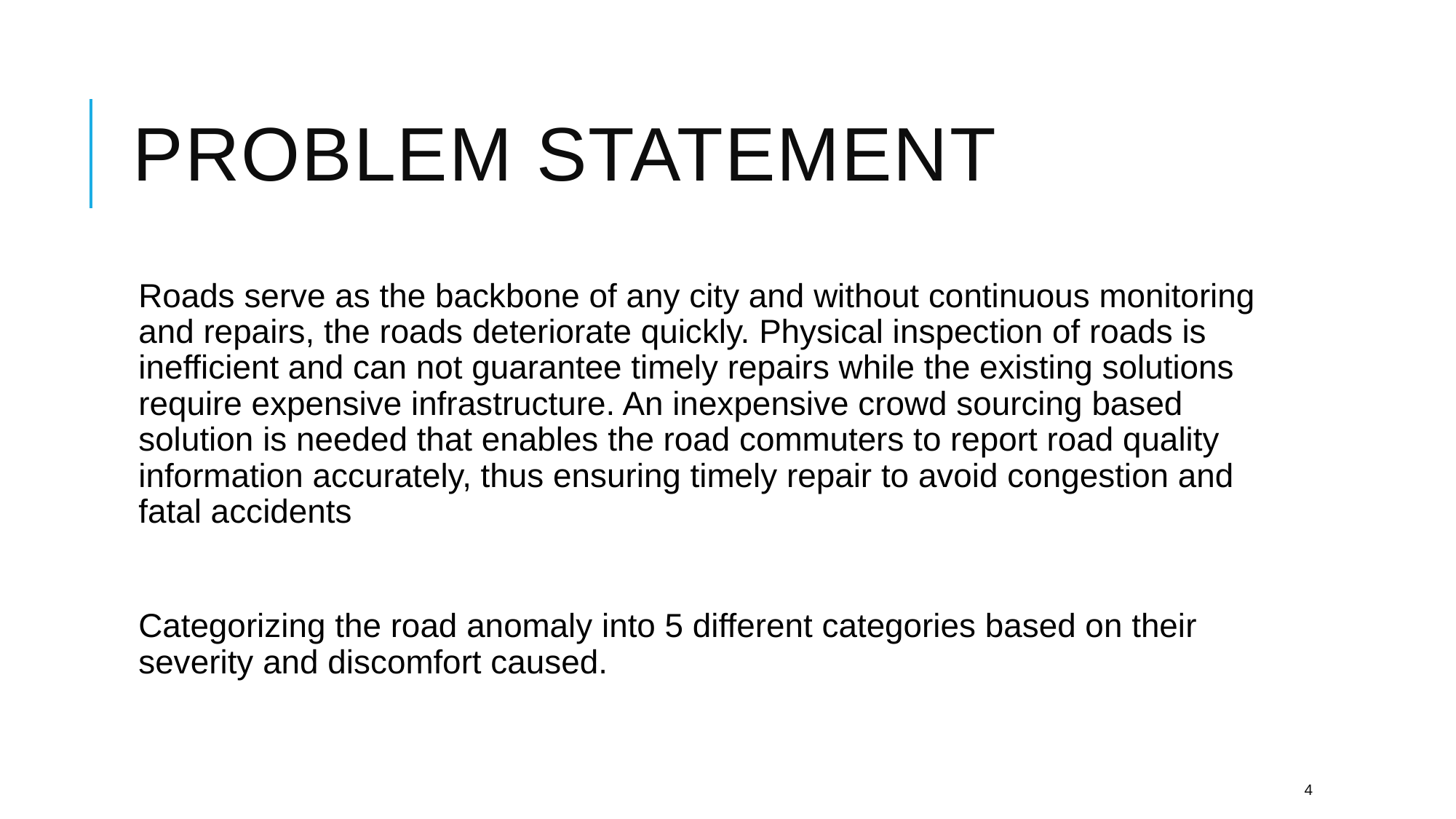

# Problem statement
Roads serve as the backbone of any city and without continuous monitoring and repairs, the roads deteriorate quickly. Physical inspection of roads is inefficient and can not guarantee timely repairs while the existing solutions require expensive infrastructure. An inexpensive crowd sourcing based solution is needed that enables the road commuters to report road quality information accurately, thus ensuring timely repair to avoid congestion and fatal accidents

Categorizing the road anomaly into 5 different categories based on their severity and discomfort caused.

4